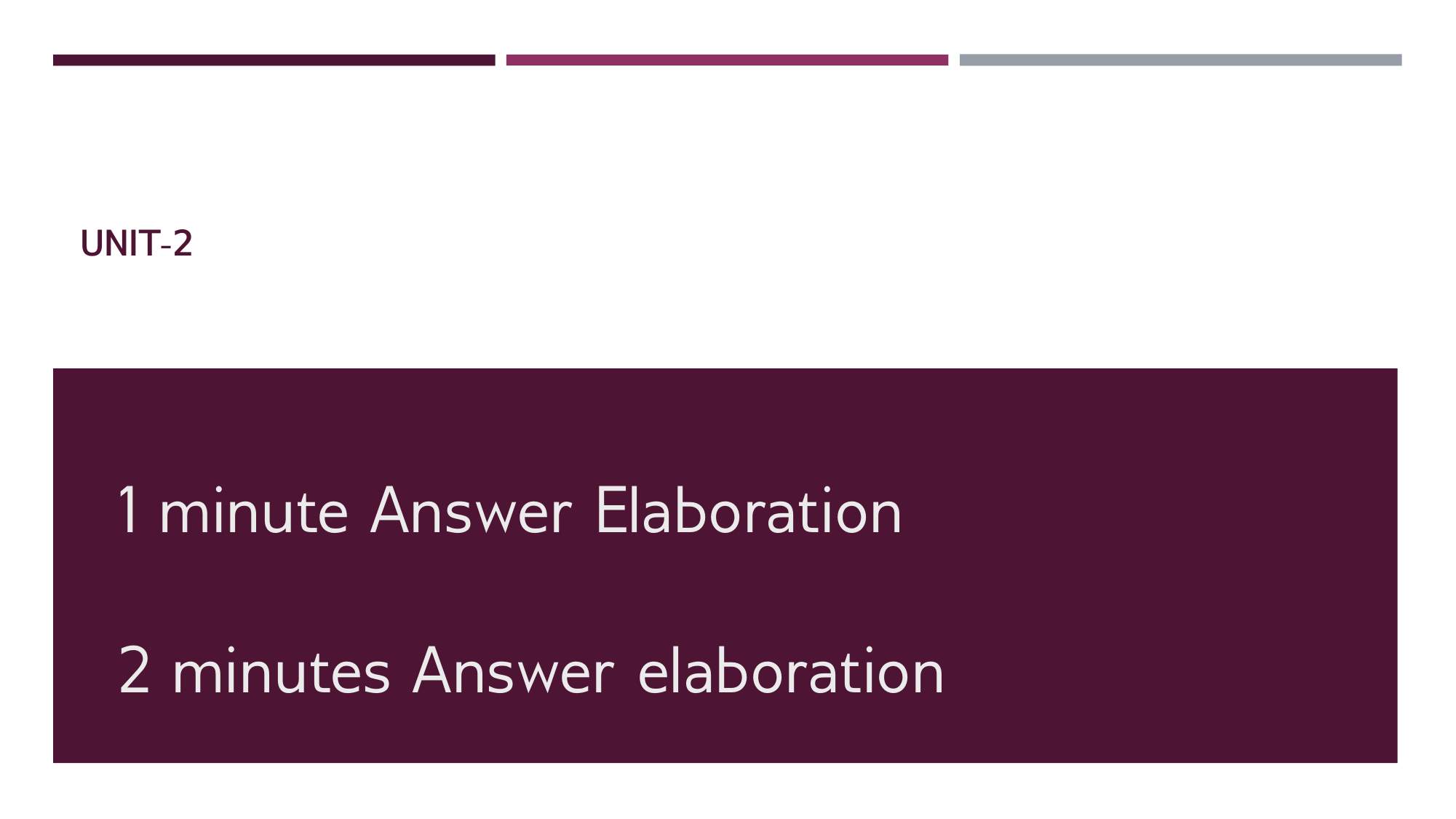

# UNIT-2
1 minute Answer Elaboration
2 minutes Answer elaboration